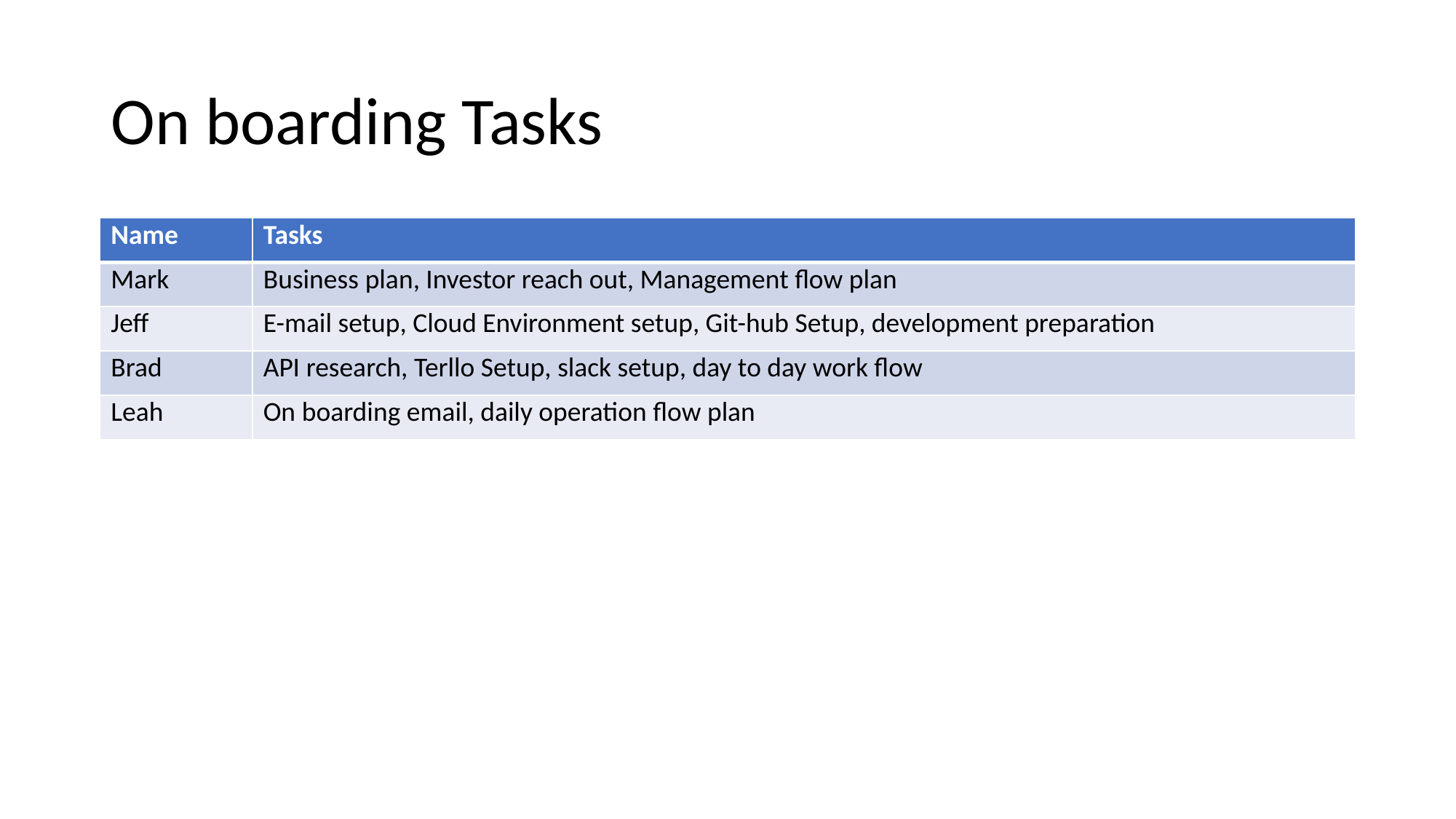

# On boarding Tasks
| Name | Tasks |
| --- | --- |
| Mark | Business plan, Investor reach out, Management flow plan |
| Jeff | E-mail setup, Cloud Environment setup, Git-hub Setup, development preparation |
| Brad | API research, Terllo Setup, slack setup, day to day work flow |
| Leah | On boarding email, daily operation flow plan |